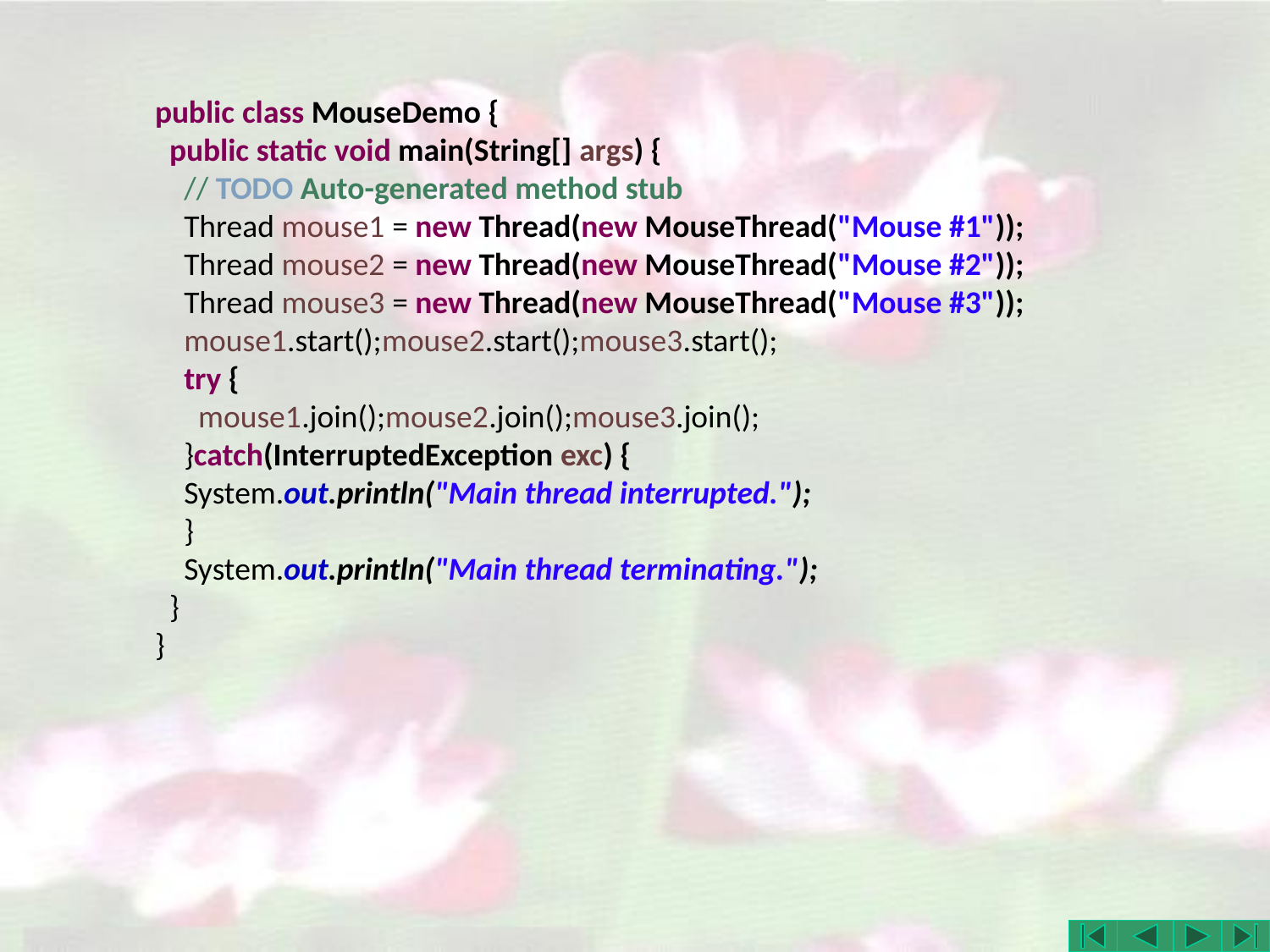

public class MouseDemo {
  public static void main(String[] args) {
    // TODO Auto-generated method stub
    Thread mouse1 = new Thread(new MouseThread("Mouse #1"));
    Thread mouse2 = new Thread(new MouseThread("Mouse #2"));
    Thread mouse3 = new Thread(new MouseThread("Mouse #3"));
    mouse1.start();mouse2.start();mouse3.start();
    try {
      mouse1.join();mouse2.join();mouse3.join();
    }catch(InterruptedException exc) {
    System.out.println("Main thread interrupted.");
    }
    System.out.println("Main thread terminating.");
  }
}